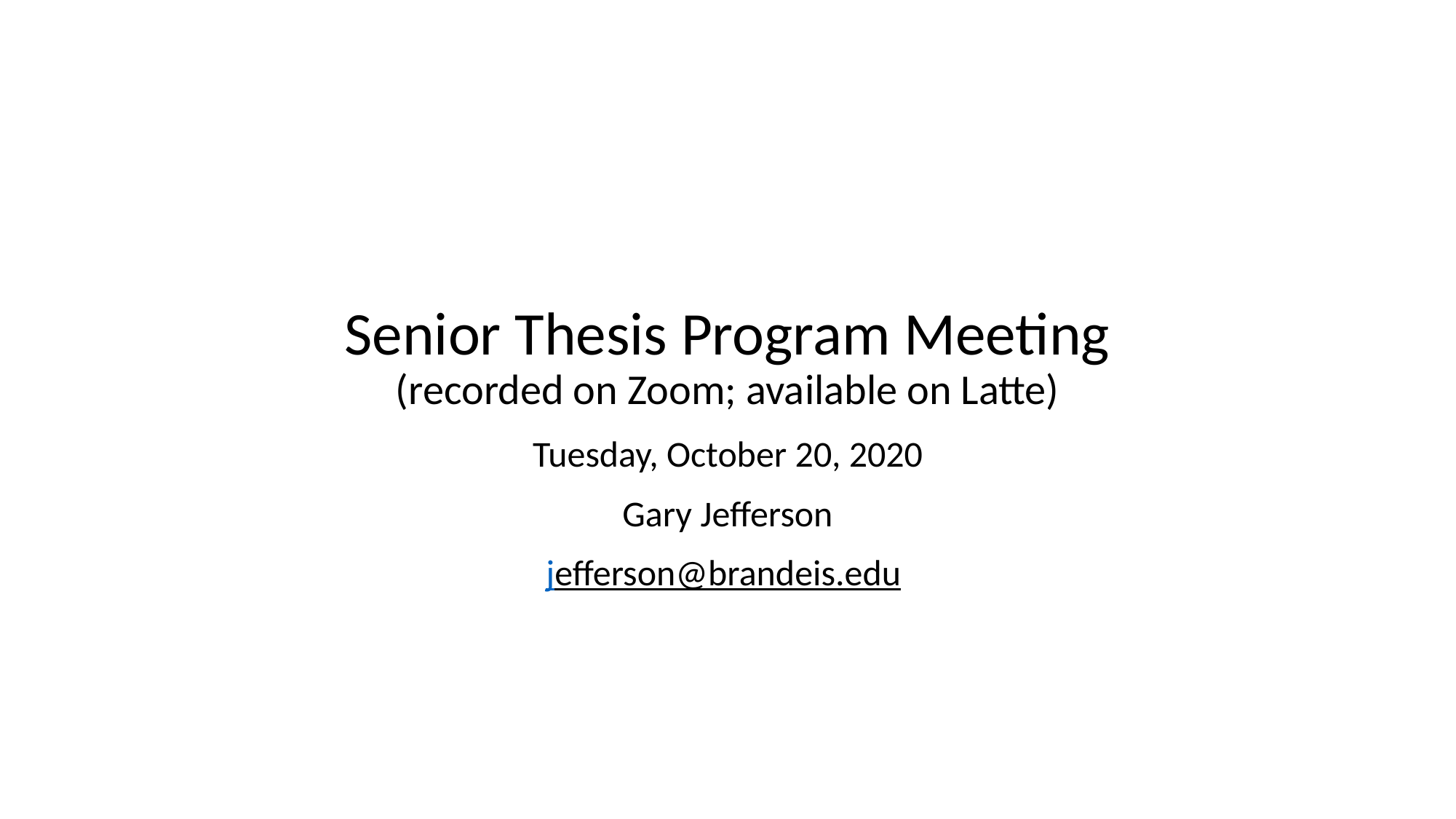

# Senior Thesis Program Meeting (recorded on Zoom; available on Latte)
Tuesday, October 20, 2020
Gary Jefferson
jefferson@brandeis.edu